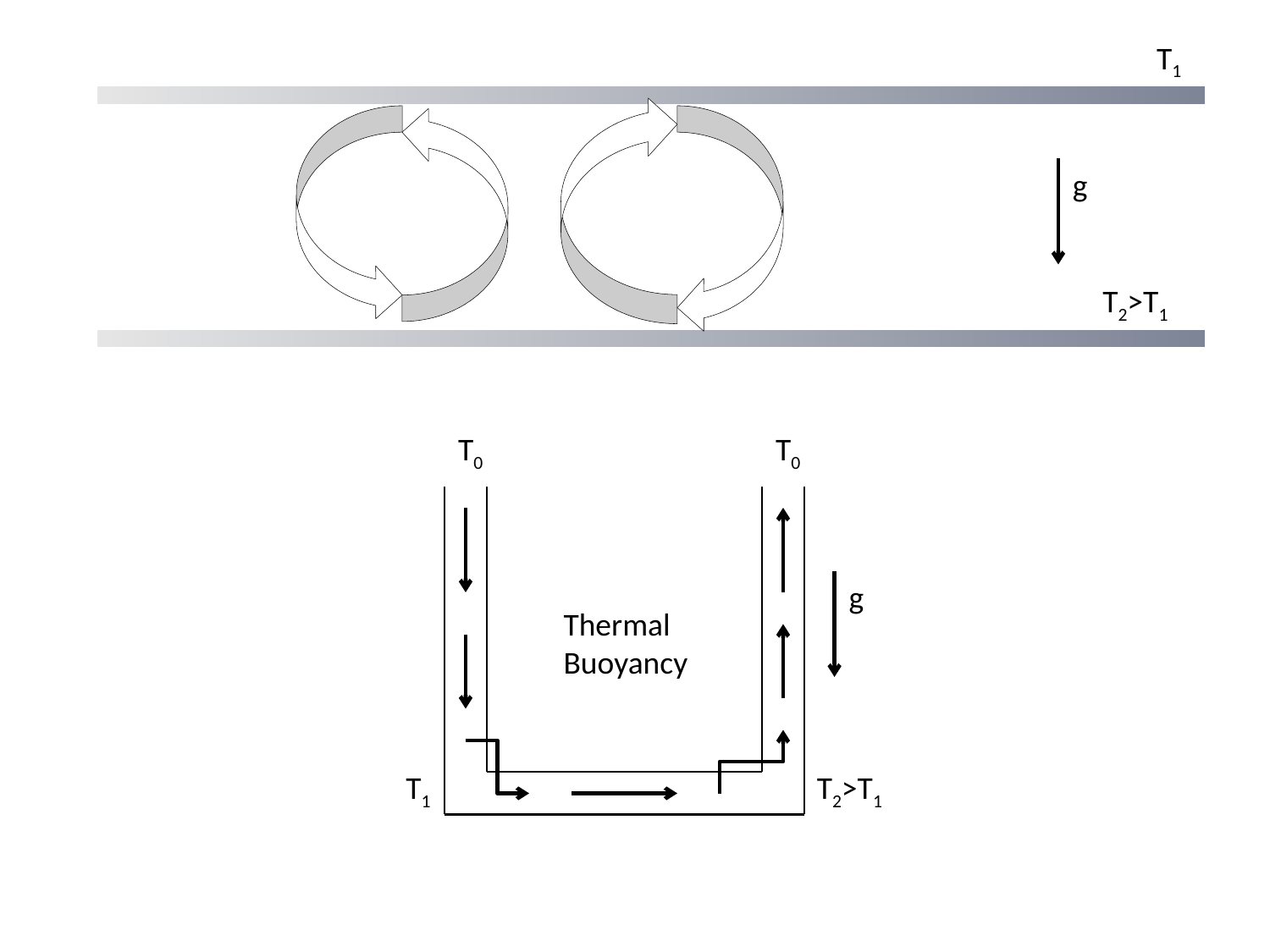

T1

g
T2>T1

T0
T0
g
Thermal
Buoyancy
T1
T2>T1